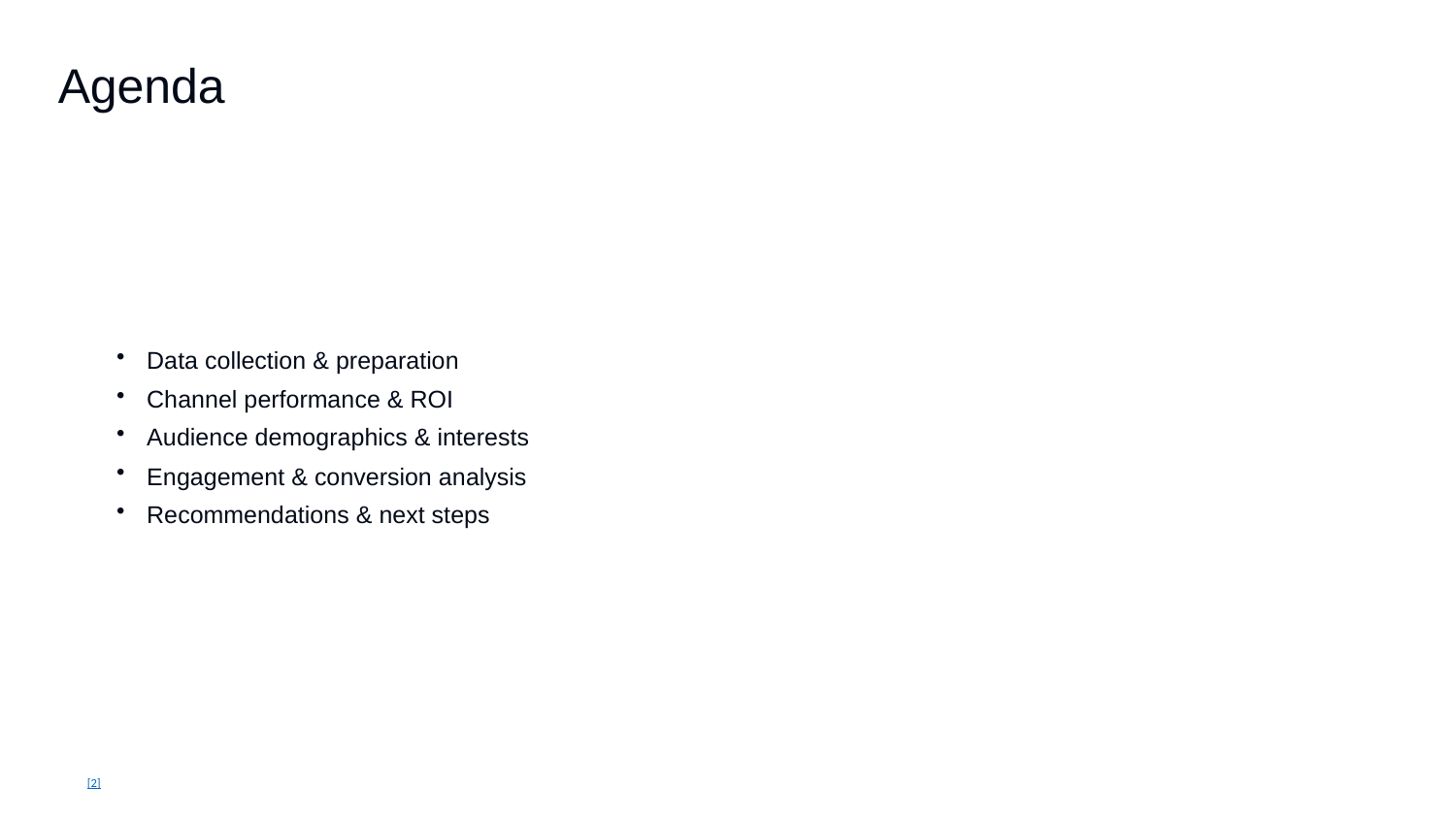

Agenda
Data collection & preparation
Channel performance & ROI
Audience demographics & interests
Engagement & conversion analysis
Recommendations & next steps
[2]